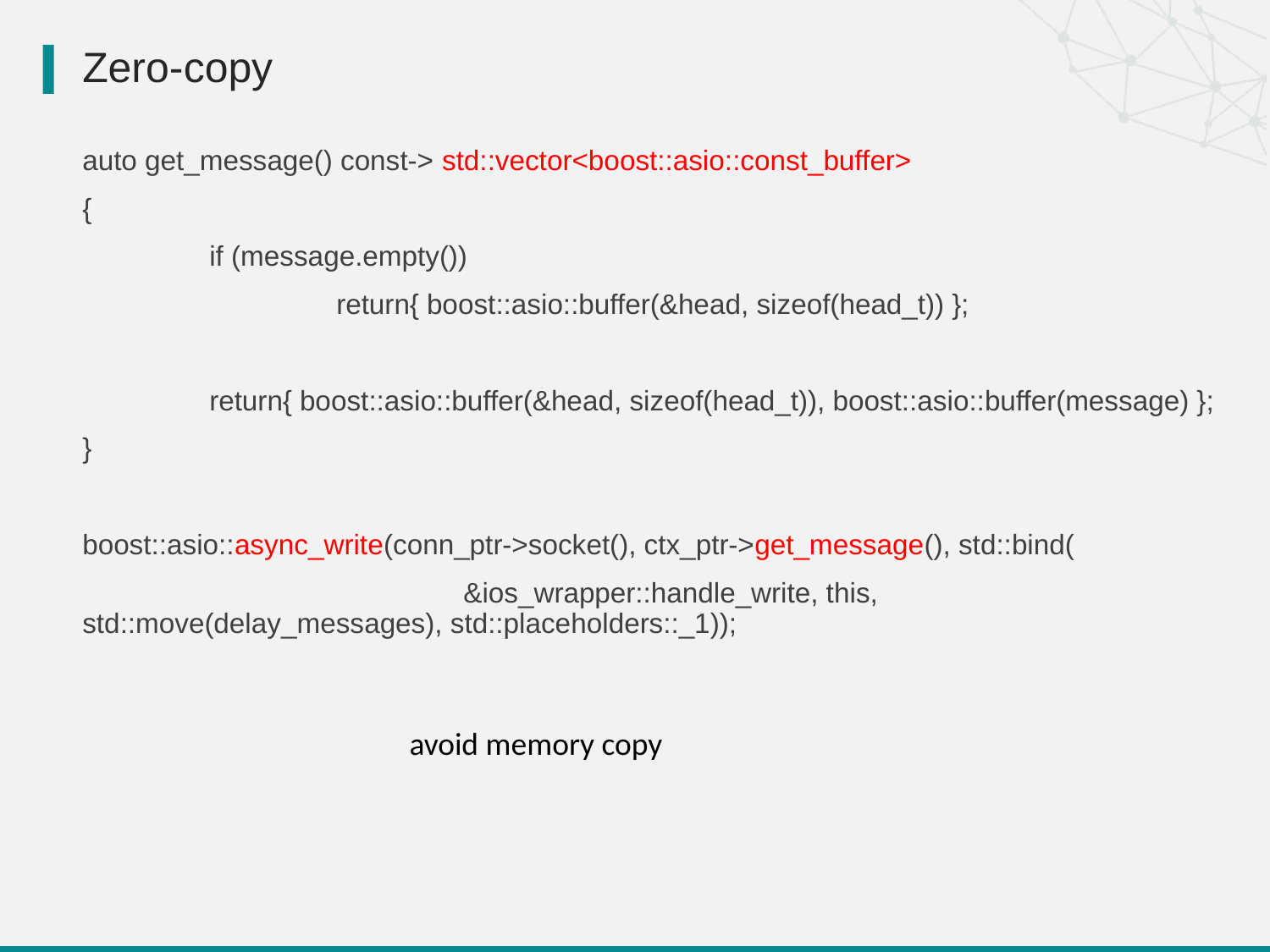

# Zero-copy
auto get_message() const-> std::vector<boost::asio::const_buffer>
{
	if (message.empty())
		return{ boost::asio::buffer(&head, sizeof(head_t)) };

	return{ boost::asio::buffer(&head, sizeof(head_t)), boost::asio::buffer(message) };
}

boost::asio::async_write(conn_ptr->socket(), ctx_ptr->get_message(), std::bind(
			&ios_wrapper::handle_write, this, std::move(delay_messages), std::placeholders::_1));
avoid memory copy